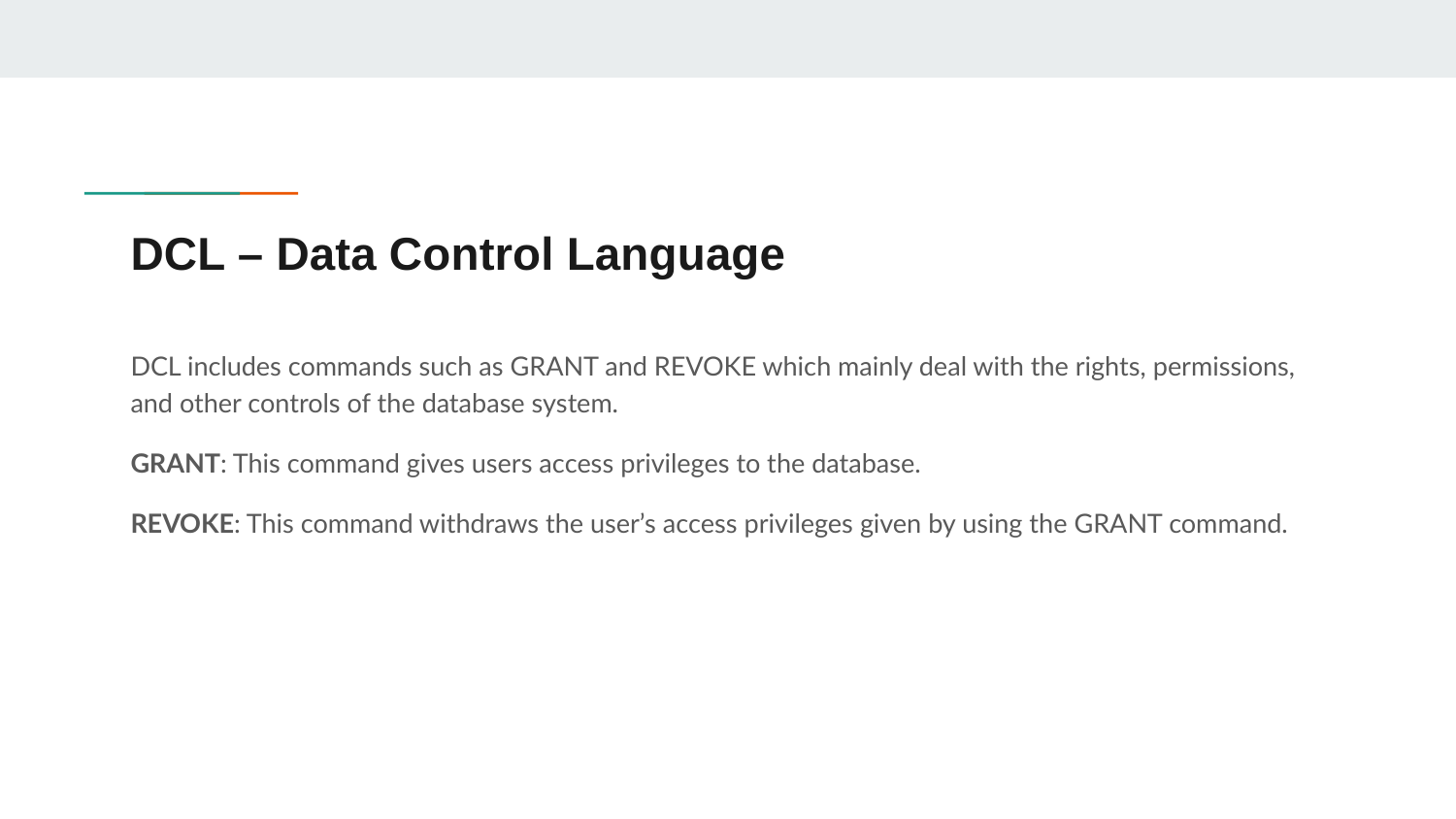

# DCL – Data Control Language
DCL includes commands such as GRANT and REVOKE which mainly deal with the rights, permissions, and other controls of the database system.
GRANT: This command gives users access privileges to the database.
REVOKE: This command withdraws the user’s access privileges given by using the GRANT command.